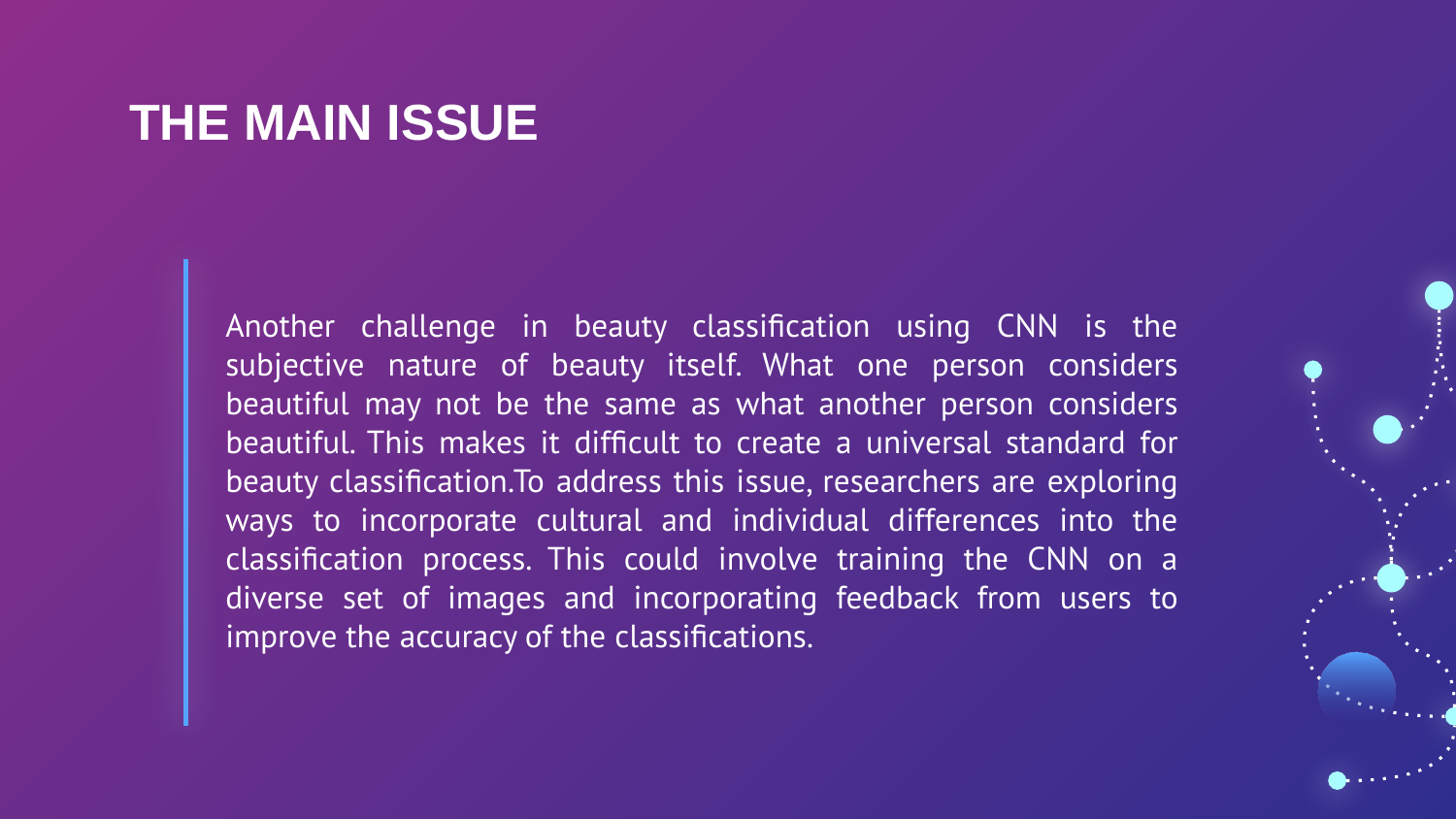

# THE MAIN ISSUE
Another challenge in beauty classification using CNN is the subjective nature of beauty itself. What one person considers beautiful may not be the same as what another person considers beautiful. This makes it difficult to create a universal standard for beauty classification.To address this issue, researchers are exploring ways to incorporate cultural and individual differences into the classification process. This could involve training the CNN on a diverse set of images and incorporating feedback from users to improve the accuracy of the classifications.